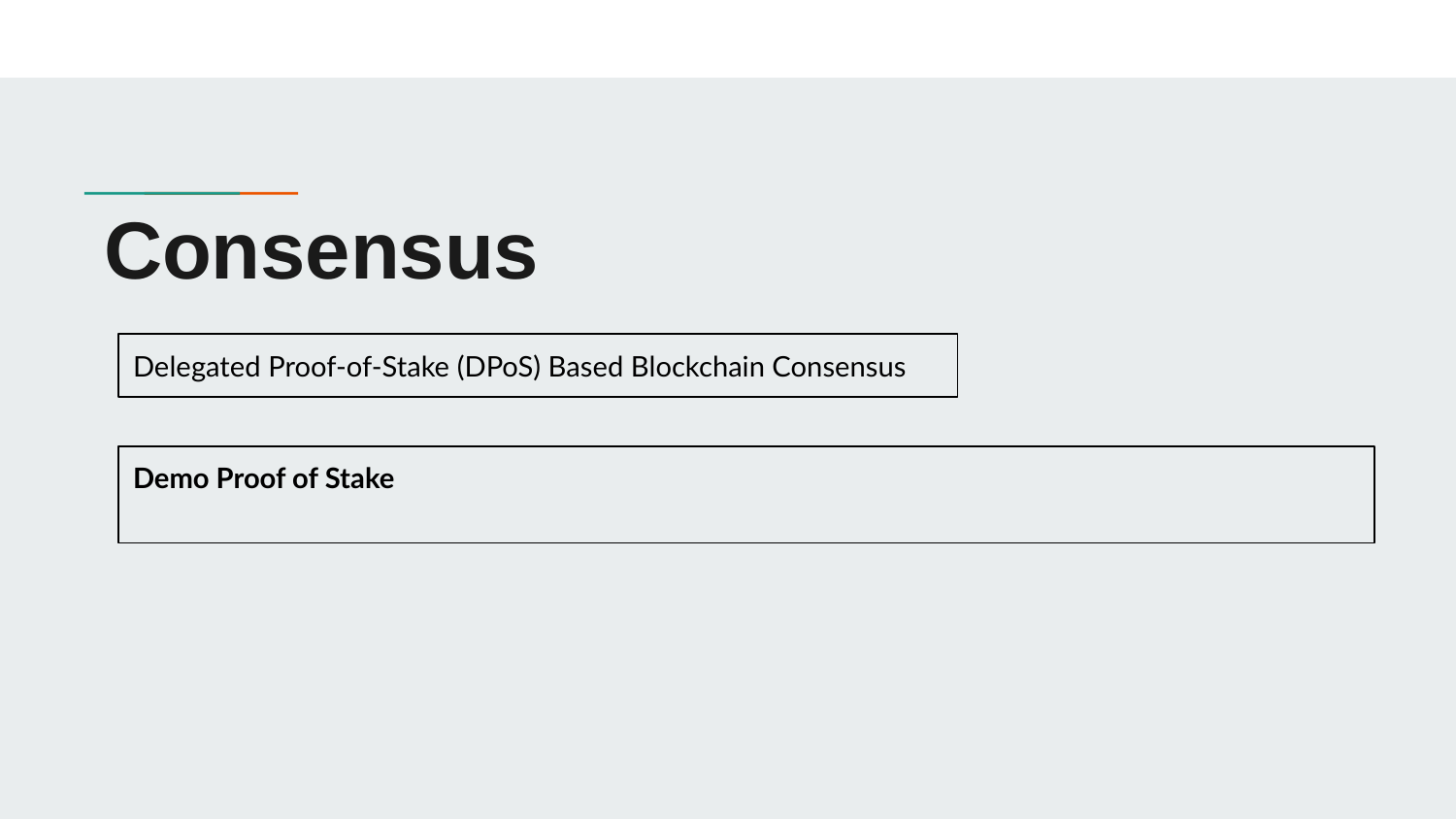

# Consensus
Delegated Proof-of-Stake (DPoS) Based Blockchain Consensus
Demo Proof of Stake